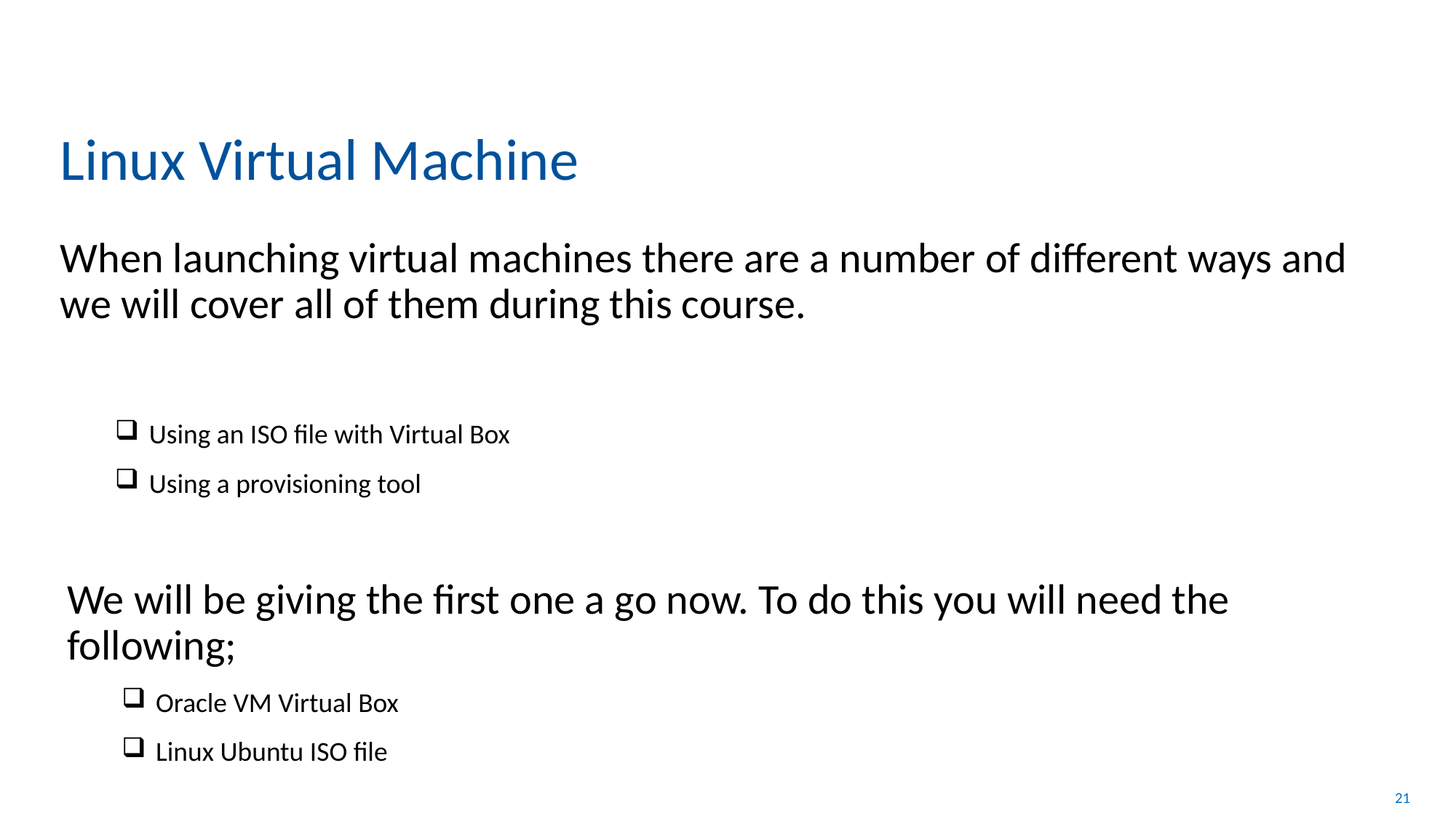

# Linux Virtual Machine
When launching virtual machines there are a number of different ways and we will cover all of them during this course.

Using an ISO file with Virtual Box
Using a provisioning tool

We will be giving the first one a go now. To do this you will need the following;
Oracle VM Virtual Box
Linux Ubuntu ISO file

Your files can be found in C:/LocalInstall